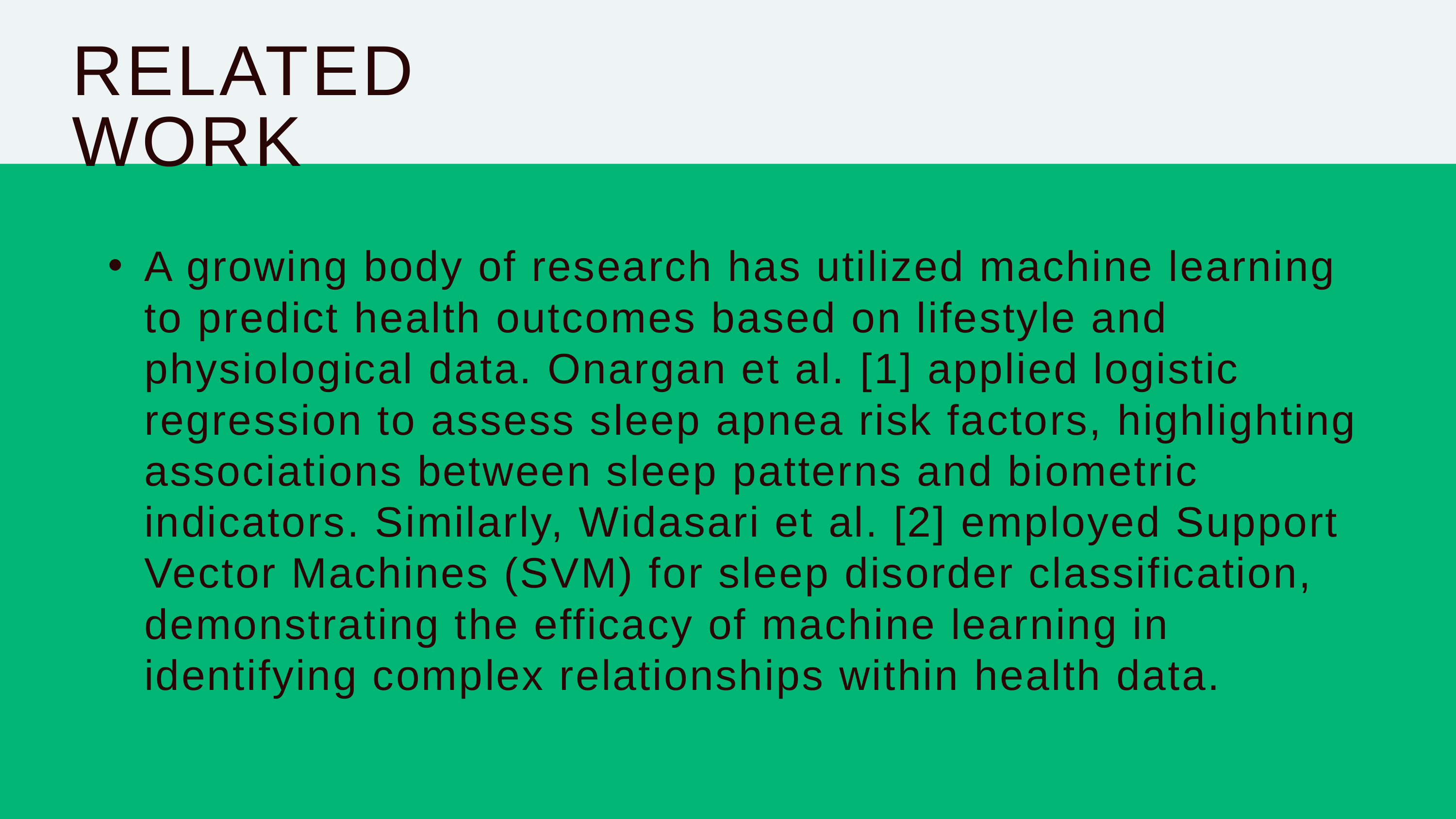

RELATED WORK

A growing body of research has utilized machine learning to predict health outcomes based on lifestyle and physiological data. Onargan et al. [1] applied logistic regression to assess sleep apnea risk factors, highlighting associations between sleep patterns and biometric indicators. Similarly, Widasari et al. [2] employed Support Vector Machines (SVM) for sleep disorder classification, demonstrating the efficacy of machine learning in identifying complex relationships within health data.